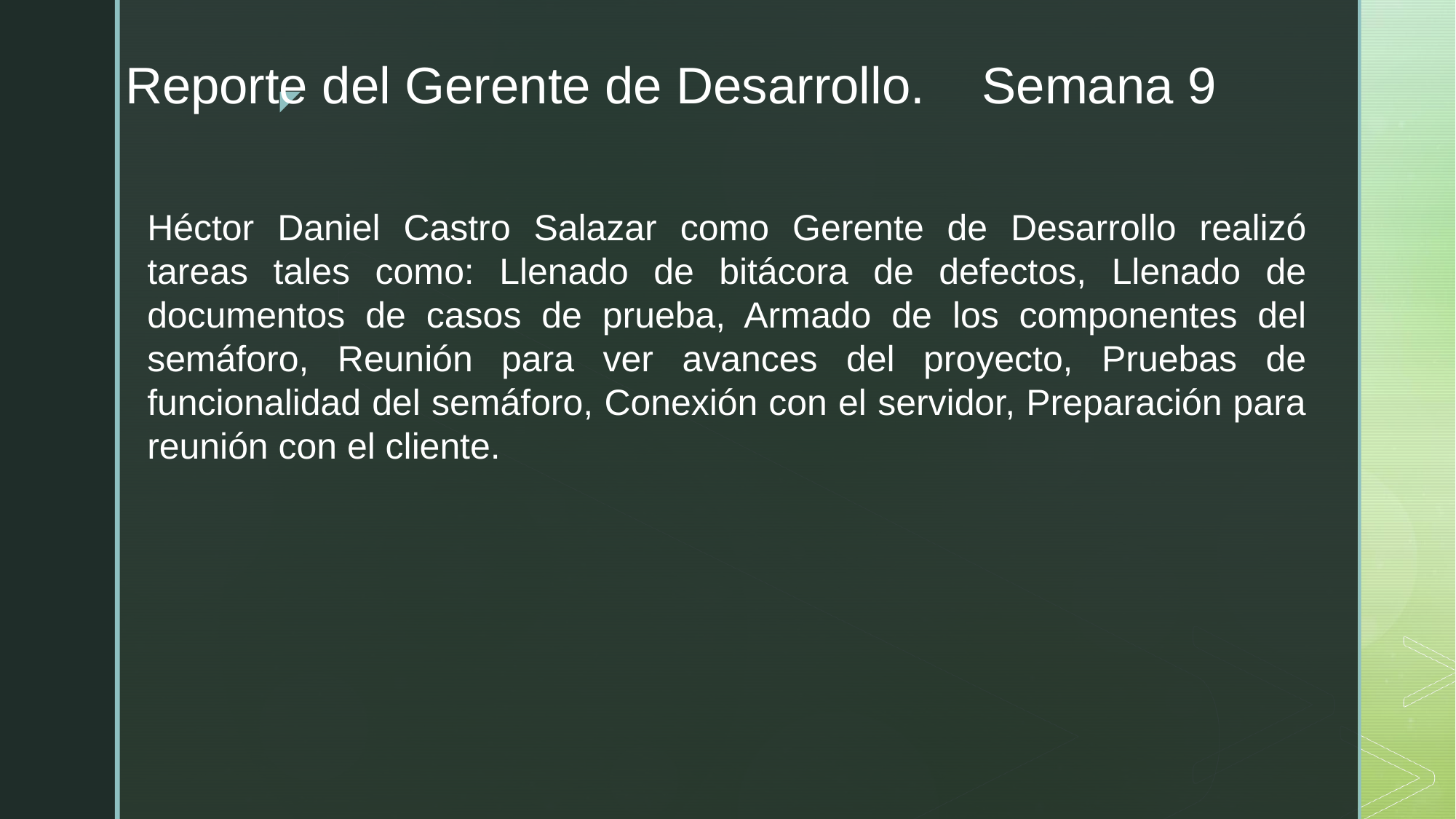

# Reporte del Gerente de Desarrollo.    Semana 9
Héctor Daniel Castro Salazar como Gerente de Desarrollo realizó tareas tales como: Llenado de bitácora de defectos, Llenado de documentos de casos de prueba, Armado de los componentes del semáforo, Reunión para ver avances del proyecto, Pruebas de funcionalidad del semáforo, Conexión con el servidor, Preparación para reunión con el cliente.